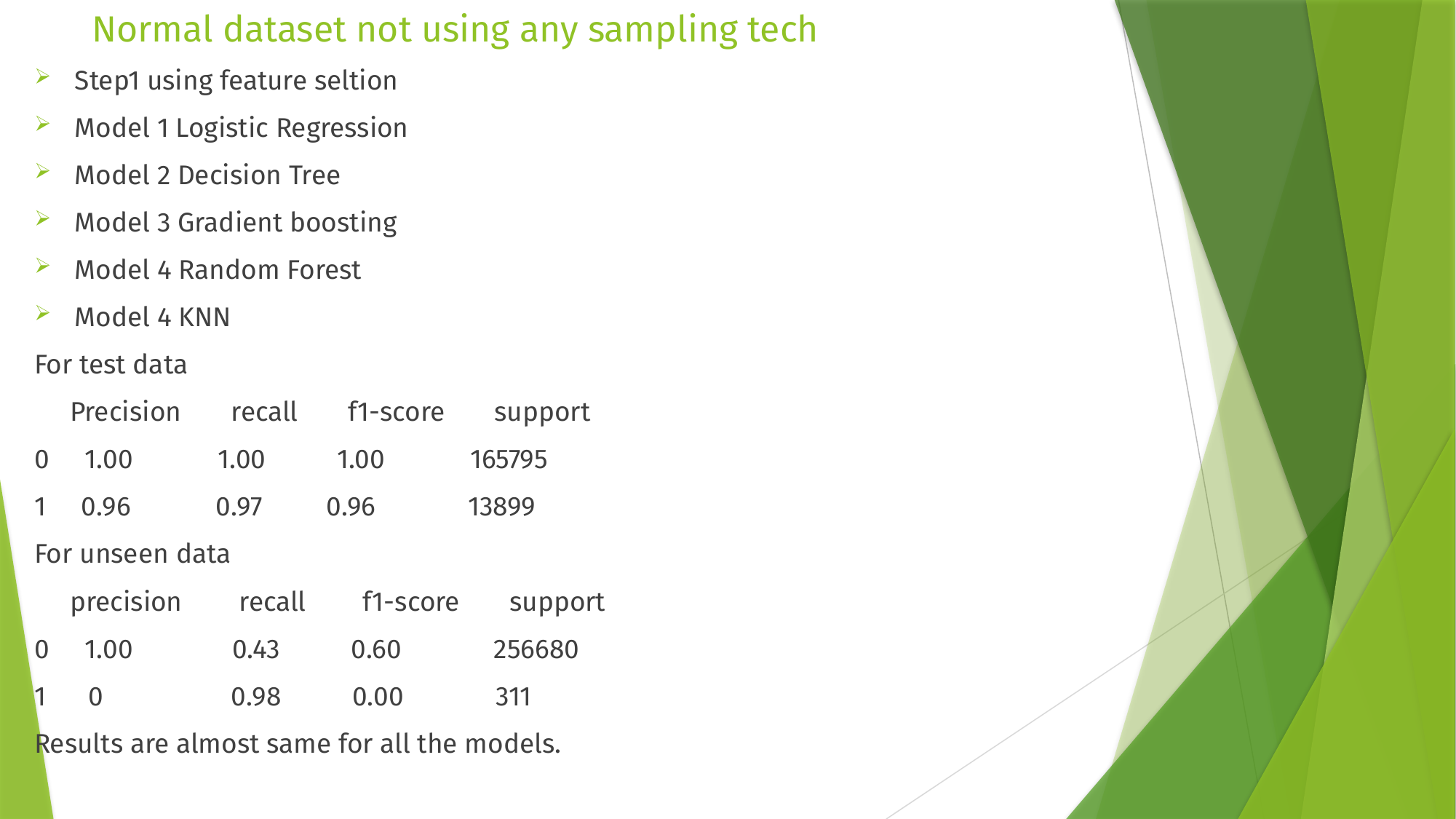

# Normal dataset not using any sampling tech
Step1 using feature seltion
Model 1 Logistic Regression
Model 2 Decision Tree
Model 3 Gradient boosting
Model 4 Random Forest
Model 4 KNN
For test data
     Precision       recall       f1-score       support
0     1.00            1.00          1.00            165795
1     0.96            0.97         0.96             13899
For unseen data
     precision        recall        f1-score       support
0     1.00              0.43          0.60             256680
1      0                  0.98          0.00             311
Results are almost same for all the models.